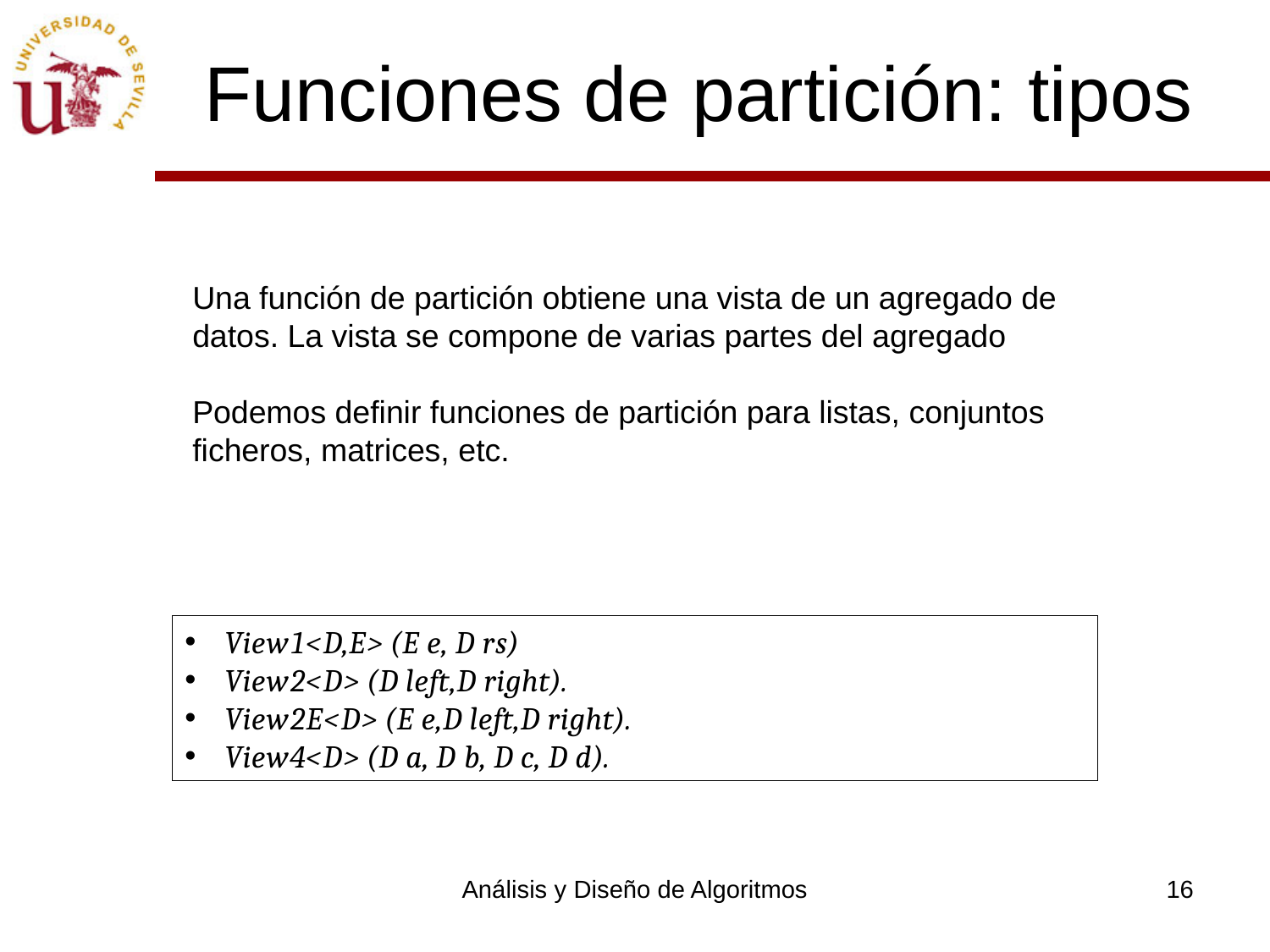

# Funciones de partición: tipos
Una función de partición obtiene una vista de un agregado de datos. La vista se compone de varias partes del agregado

Podemos definir funciones de partición para listas, conjuntos ficheros, matrices, etc.
View1<D,E> (E e, D rs)
View2<D> (D left,D right).
View2E<D> (E e,D left,D right).
View4<D> (D a, D b, D c, D d).
Análisis y Diseño de Algoritmos
16